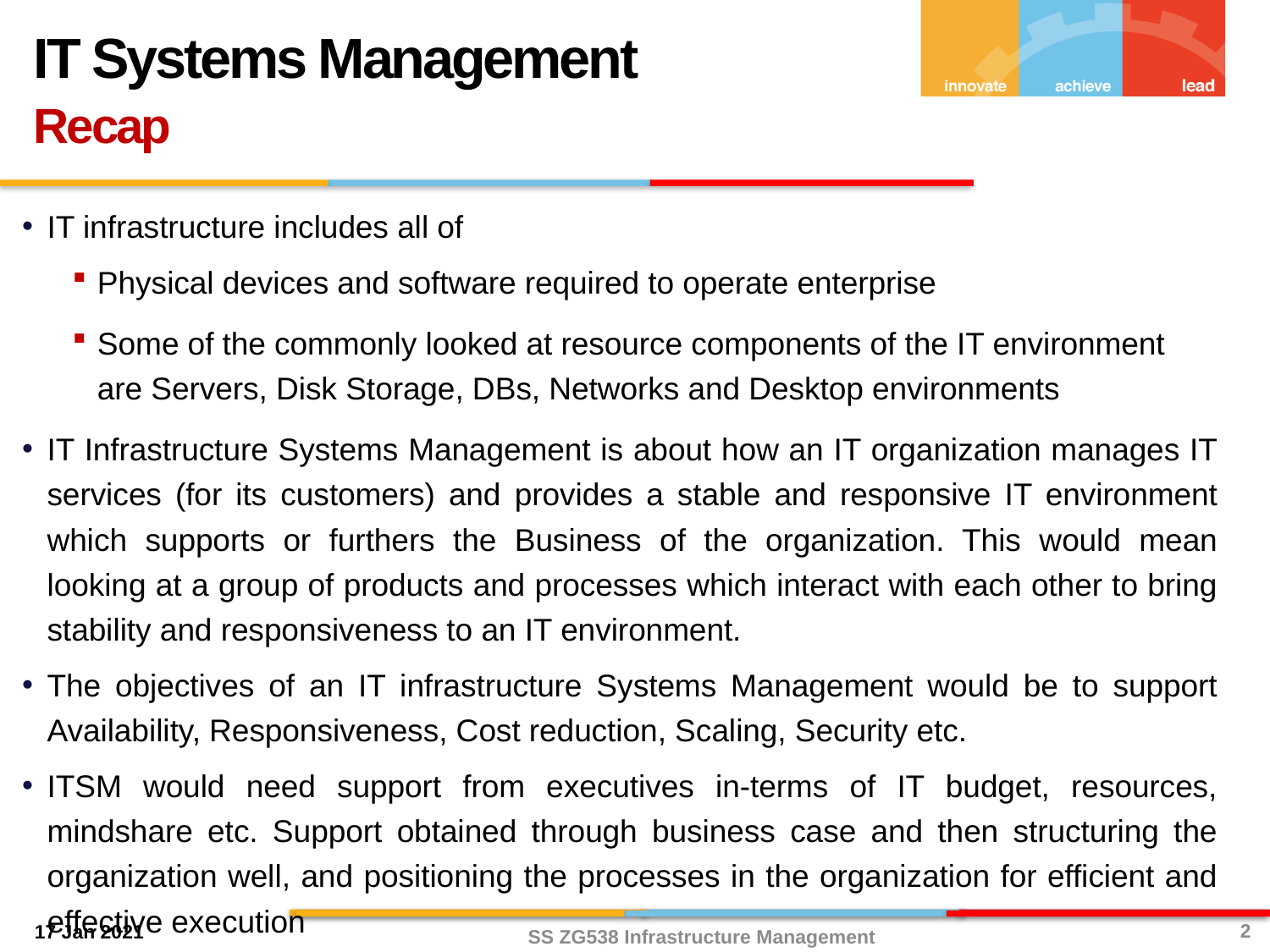

IT Systems Management
Recap
IT infrastructure includes all of
Physical devices and software required to operate enterprise
Some of the commonly looked at resource components of the IT environment are Servers, Disk Storage, DBs, Networks and Desktop environments
IT Infrastructure Systems Management is about how an IT organization manages IT services (for its customers) and provides a stable and responsive IT environment which supports or furthers the Business of the organization. This would mean looking at a group of products and processes which interact with each other to bring stability and responsiveness to an IT environment.
The objectives of an IT infrastructure Systems Management would be to support Availability, Responsiveness, Cost reduction, Scaling, Security etc.
ITSM would need support from executives in-terms of IT budget, resources, mindshare etc. Support obtained through business case and then structuring the organization well, and positioning the processes in the organization for efficient and effective execution
2
SS ZG538 Infrastructure Management